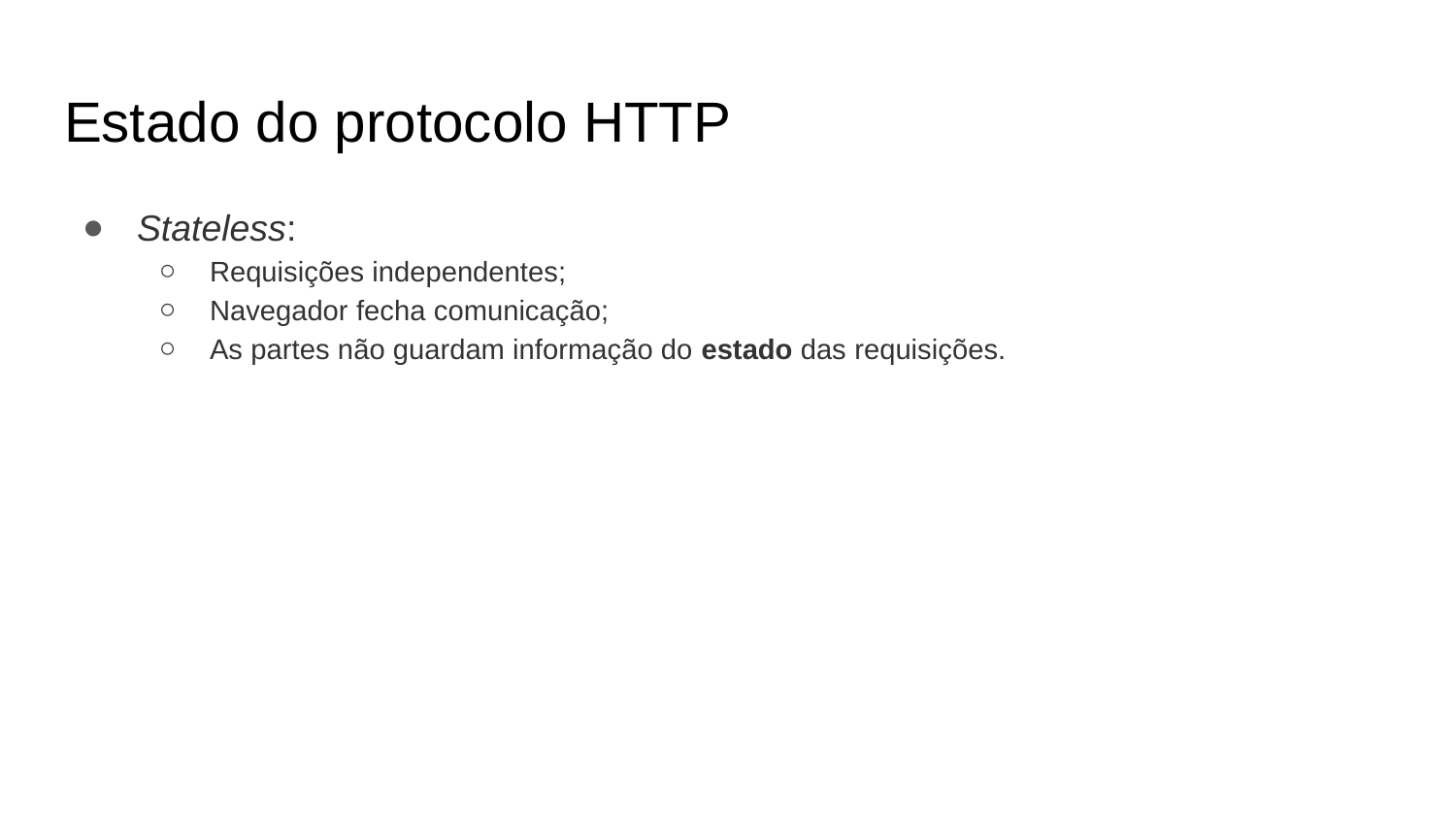

# Estado do protocolo HTTP
Stateless:
Requisições independentes;
Navegador fecha comunicação;
As partes não guardam informação do estado das requisições.